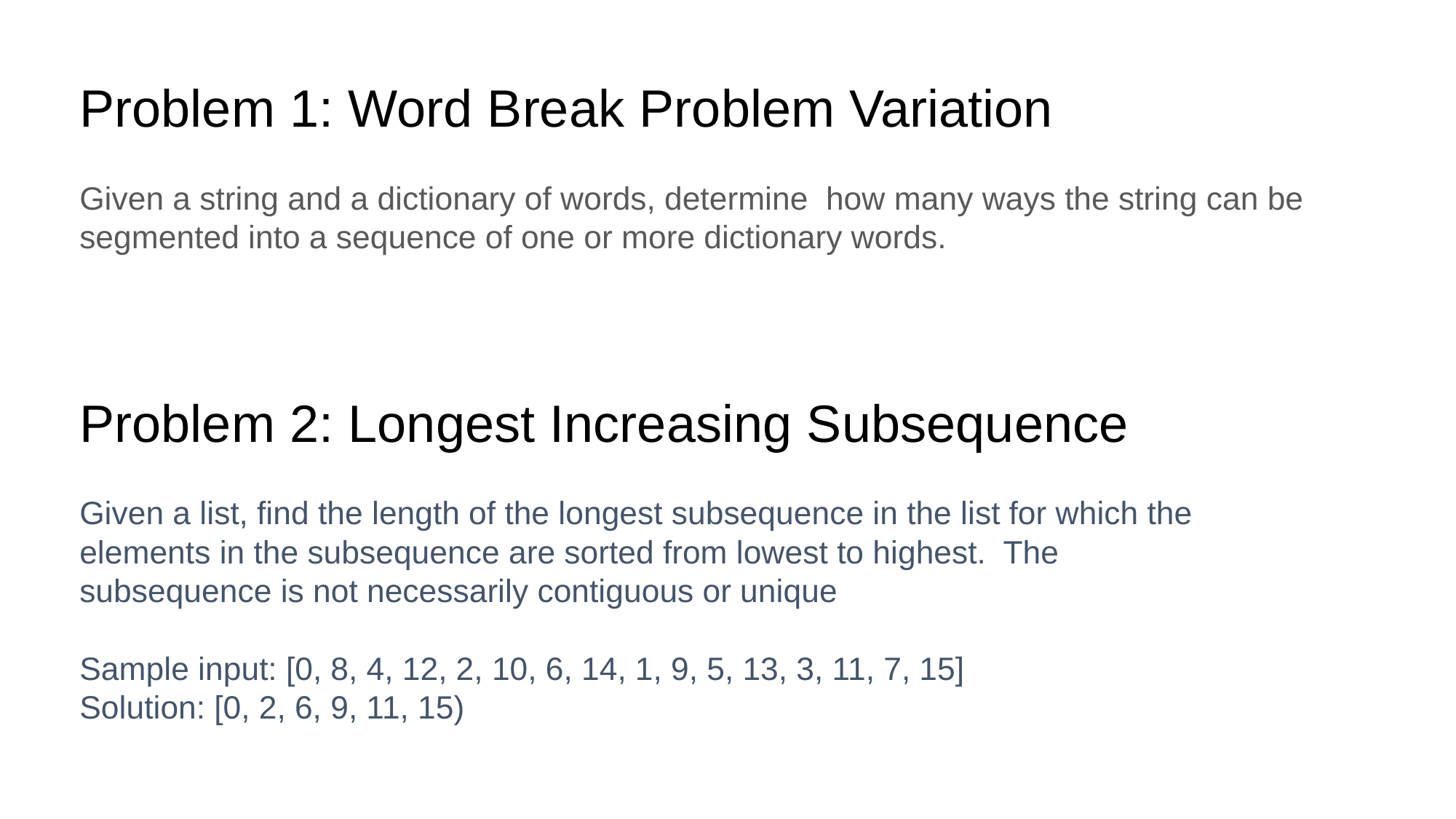

# Problem 1: Word Break Problem Variation
Given a string and a dictionary of words, determine  how many ways the string can be segmented into a sequence of one or more dictionary words.

Problem 2: Longest Increasing Subsequence
Given a list, find the length of the longest subsequence in the list for which the elements in the subsequence are sorted from lowest to highest.  The subsequence is not necessarily contiguous or unique

Sample input: [0, 8, 4, 12, 2, 10, 6, 14, 1, 9, 5, 13, 3, 11, 7, 15]
Solution: [0, 2, 6, 9, 11, 15)